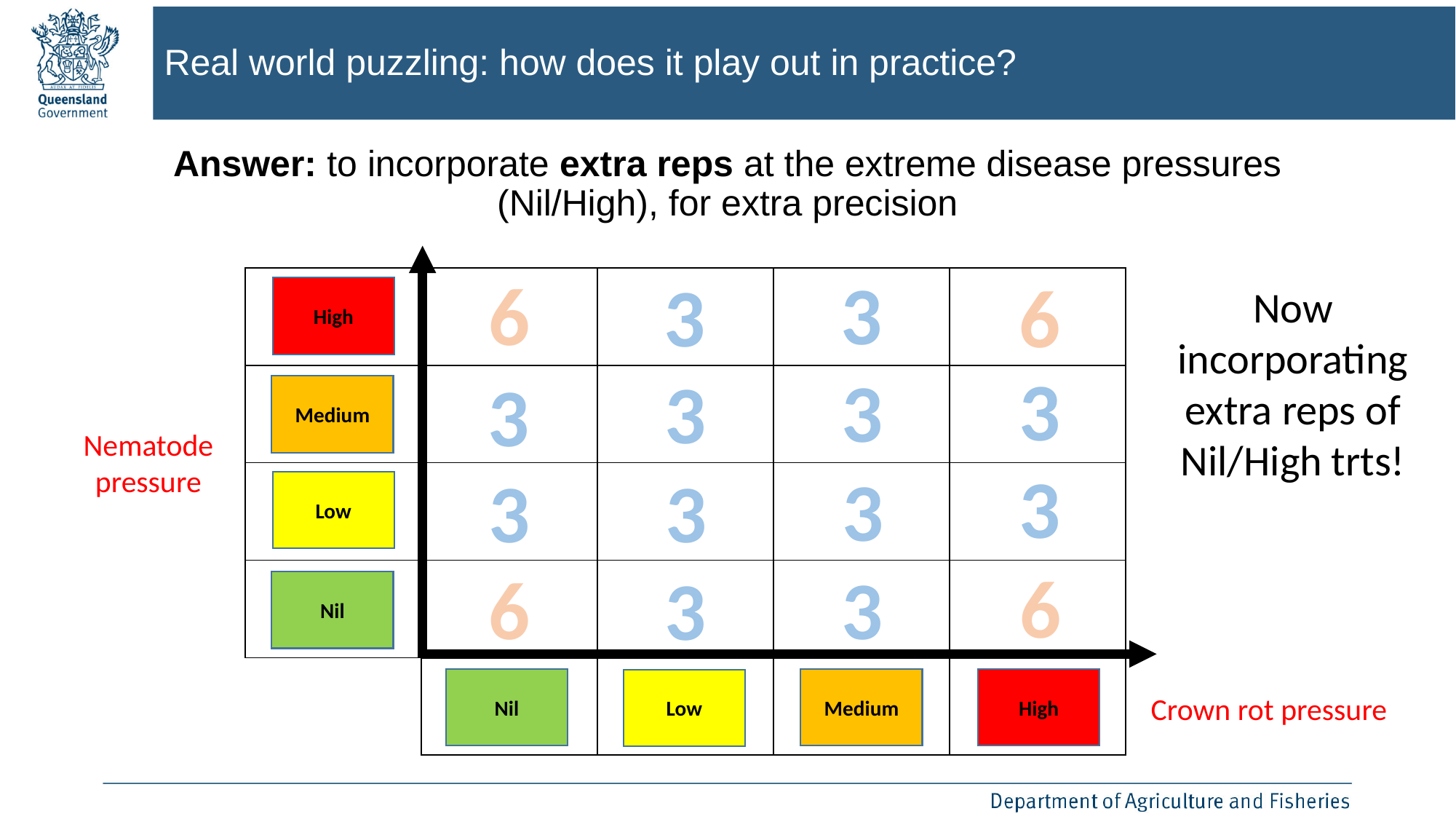

Real world puzzling: how does it play out in practice?
Answer: to incorporate extra reps at the extreme disease pressures (Nil/High), for extra precision
3
6
3
6
|  |  |  |  |  |
| --- | --- | --- | --- | --- |
|  |  |  |  |  |
|  |  |  |  |  |
|  |  |  |  |  |
|  |  |  |  |  |
Now incorporating extra reps of Nil/High trts!
High
3
3
3
3
Medium
Nematode pressure
3
3
3
3
Low
6
6
3
3
Nil

Nil
Medium
High
Low
Crown rot pressure